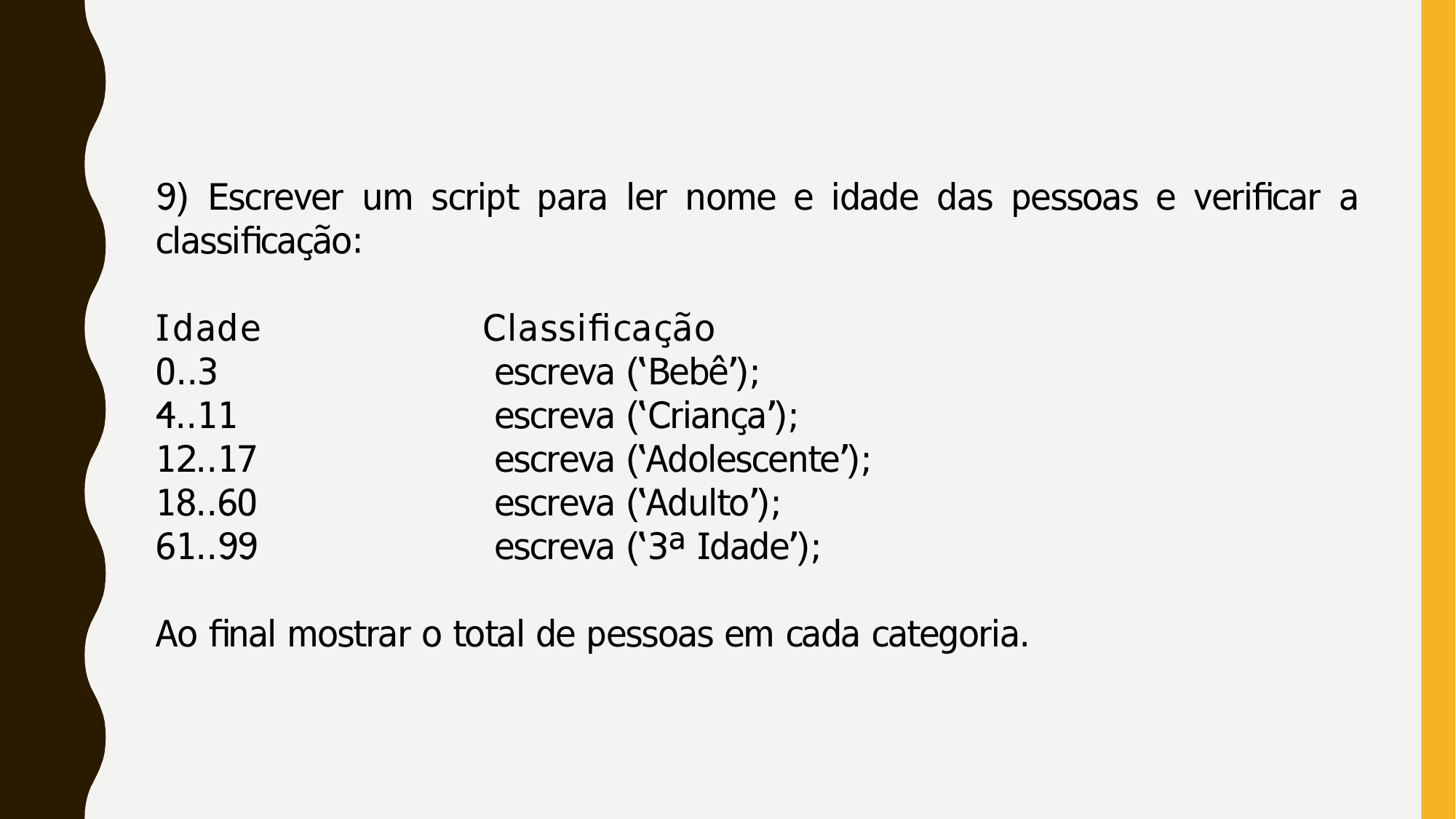

9) Escrever um script para ler nome e idade das pessoas e verificar a classificação:

Idade			Classificação
0..3			 escreva (‘Bebê’);
4..11			 escreva (‘Criança’);
12..17 		 escreva (‘Adolescente’);
18..60			 escreva (‘Adulto’);
61..99			 escreva (‘3ª Idade’);

Ao final mostrar o total de pessoas em cada categoria.